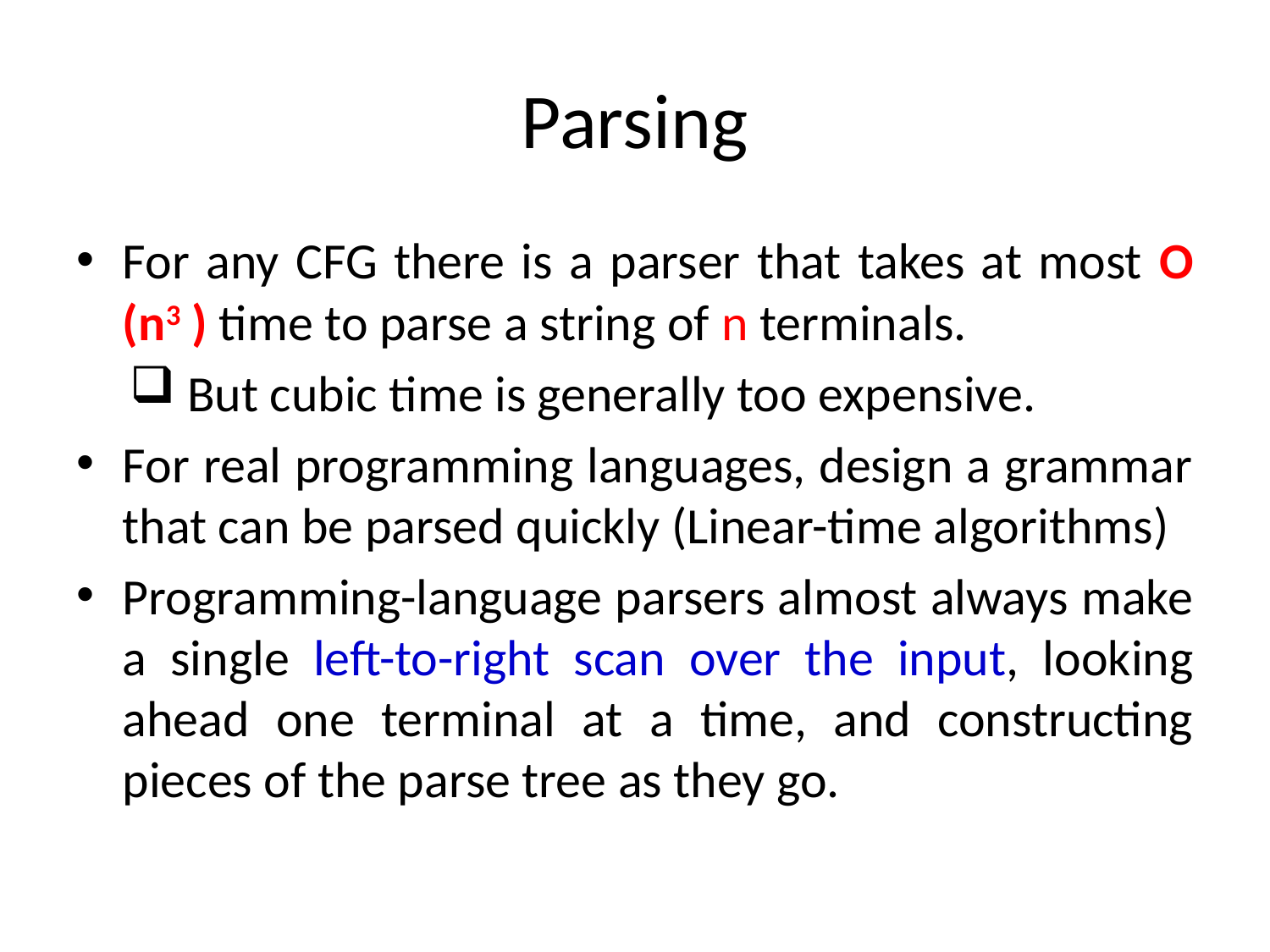

# Parsing
For any CFG there is a parser that takes at most O (n3 ) time to parse a string of n terminals.
But cubic time is generally too expensive.
For real programming languages, design a grammar that can be parsed quickly (Linear-time algorithms)
Programming-language parsers almost always make a single left-to-right scan over the input, looking ahead one terminal at a time, and constructing pieces of the parse tree as they go.